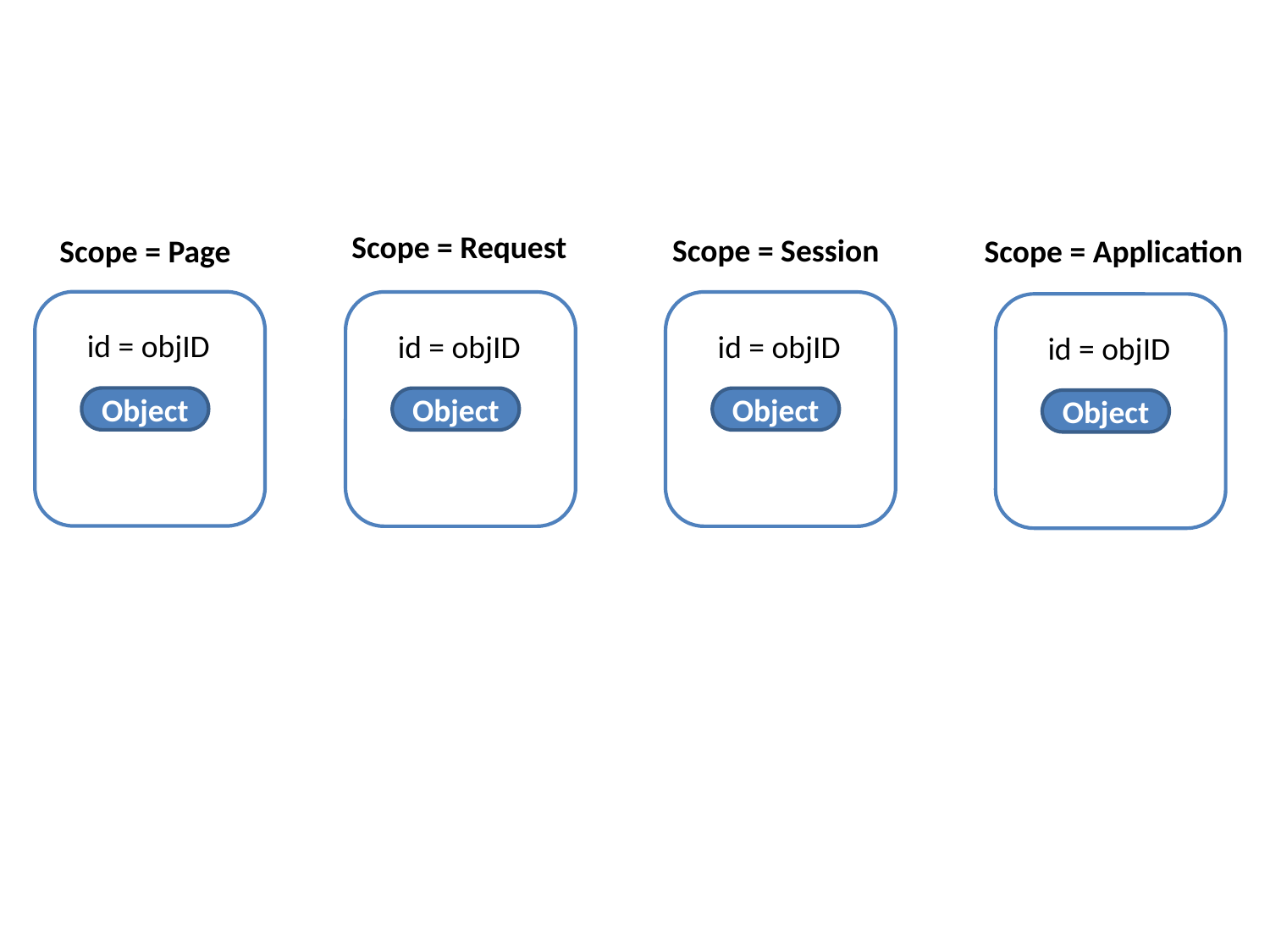

Scope = Request
Scope = Session
Scope = Page
Scope = Application

id = objID
id = objID
id = objID
id = objID
Object
Object
Object
Object